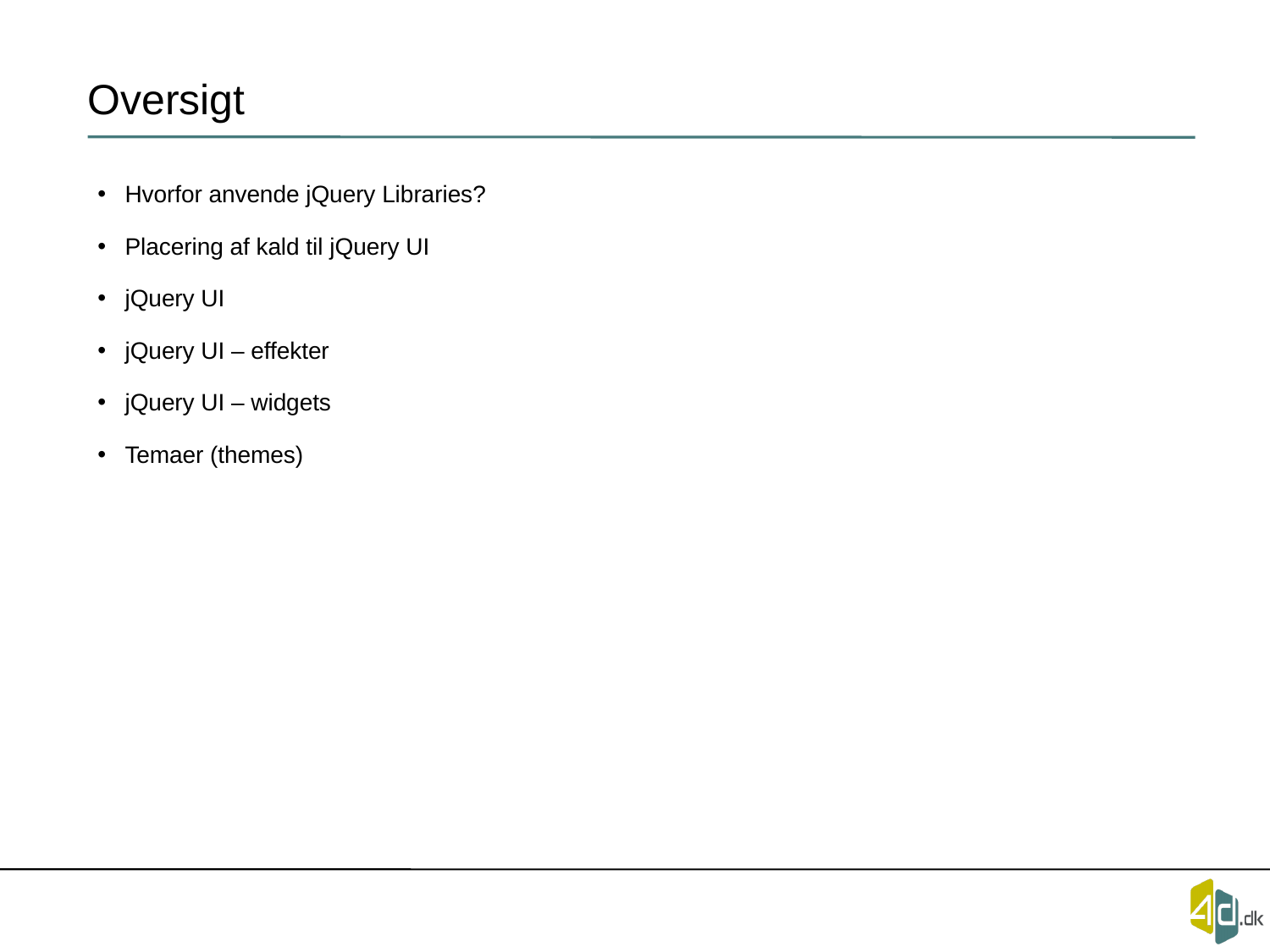

# Oversigt
Hvorfor anvende jQuery Libraries?
Placering af kald til jQuery UI
jQuery UI
jQuery UI – effekter
jQuery UI – widgets
Temaer (themes)